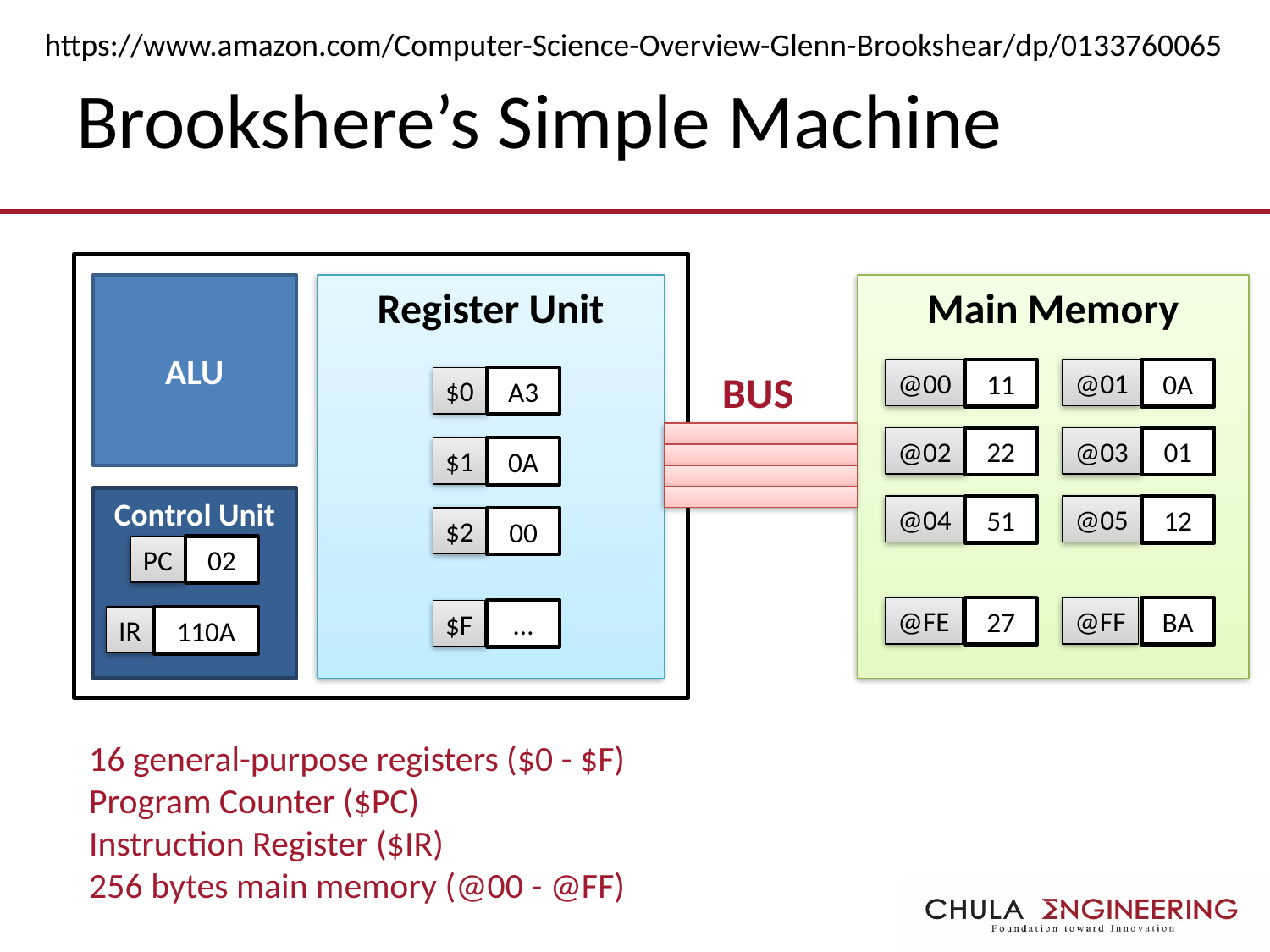

https://www.amazon.com/Computer-Science-Overview-Glenn-Brookshear/dp/0133760065
# Brookshere’s Simple Machine

Register Unit
Main Memory
ALU
BUS
0A
@01
@00
11
A3
$0

@02
22
@03
01
$1
0A
Control Unit
@04
51
@05
12
$2
00
PC
02
@FE
27
@FF
BA
…
$F
IR
110A
16 general-purpose registers ($0 - $F)
Program Counter ($PC)
Instruction Register ($IR)
256 bytes main memory (@00 - @FF)